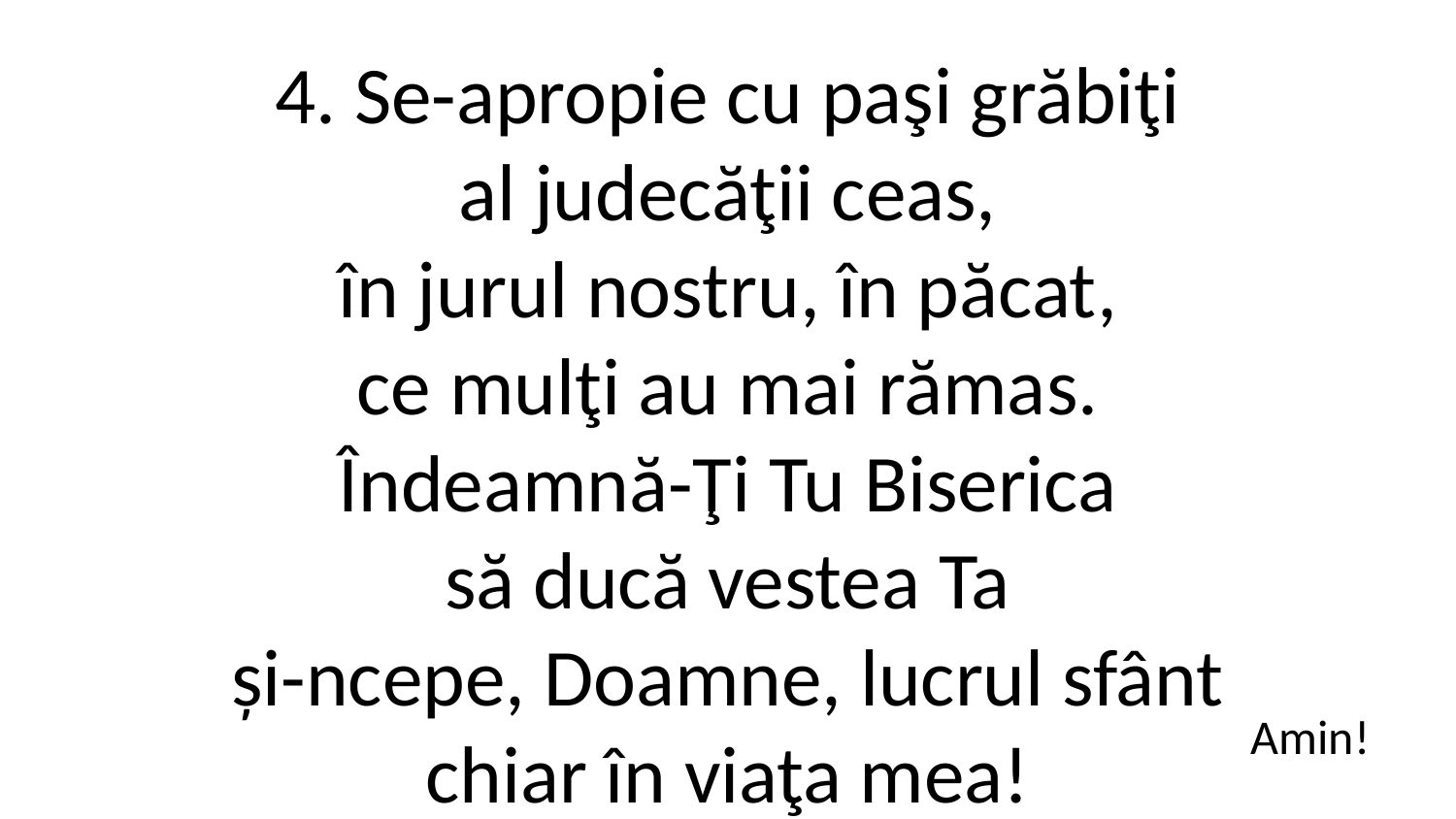

4. Se-apropie cu paşi grăbiţi
al judecăţii ceas,
în jurul nostru, în păcat,
ce mulţi au mai rămas.
Îndeamnă-Ţi Tu Biserica
să ducă vestea Ta
și-ncepe, Doamne, lucrul sfânt
chiar în viaţa mea!

Amin!